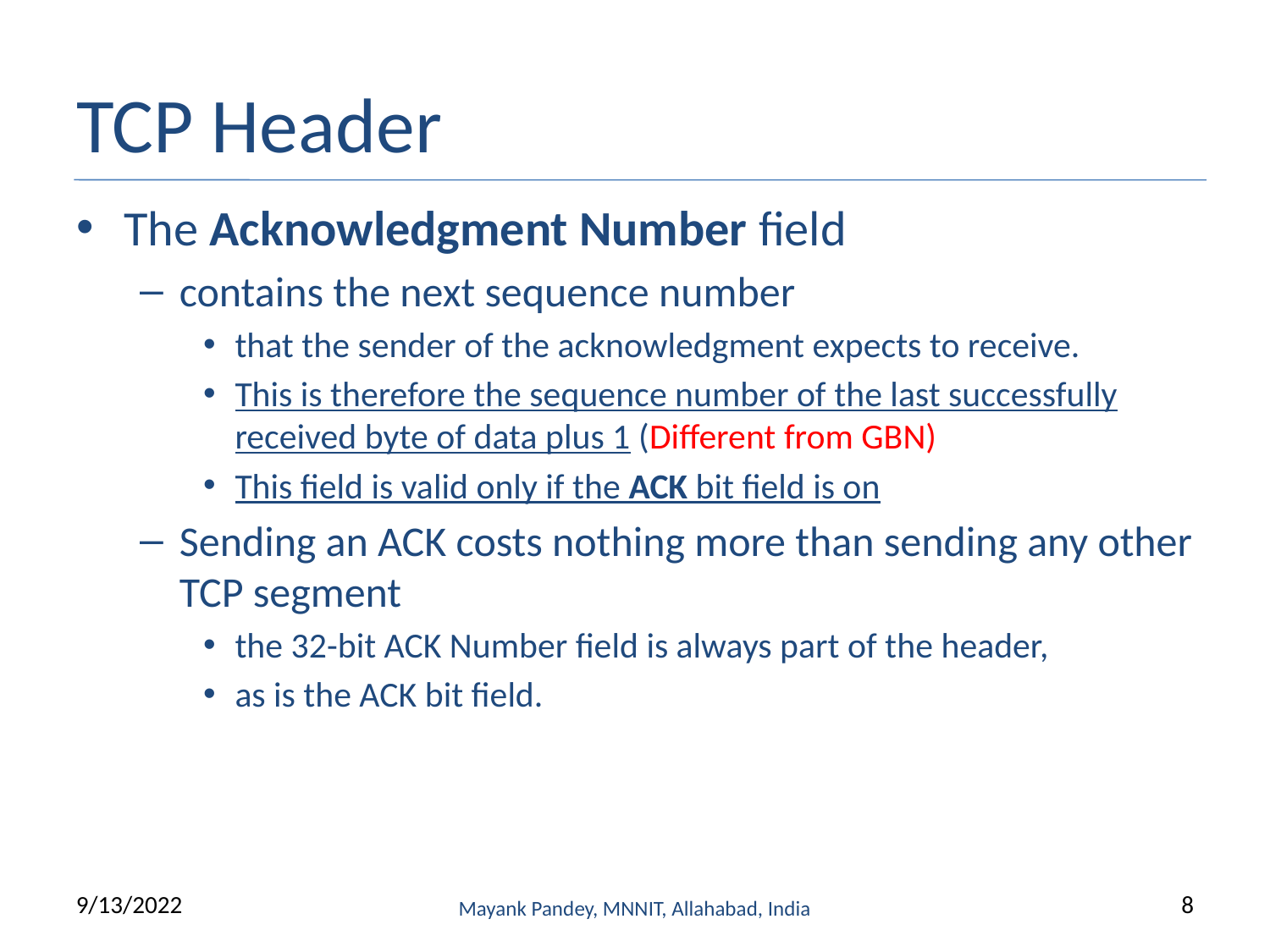

# TCP Header
The Acknowledgment Number field
contains the next sequence number
that the sender of the acknowledgment expects to receive.
This is therefore the sequence number of the last successfully received byte of data plus 1 (Different from GBN)
This field is valid only if the ACK bit field is on
Sending an ACK costs nothing more than sending any other TCP segment
the 32-bit ACK Number field is always part of the header,
as is the ACK bit field.

9/13/2022
Mayank Pandey, MNNIT, Allahabad, India
8